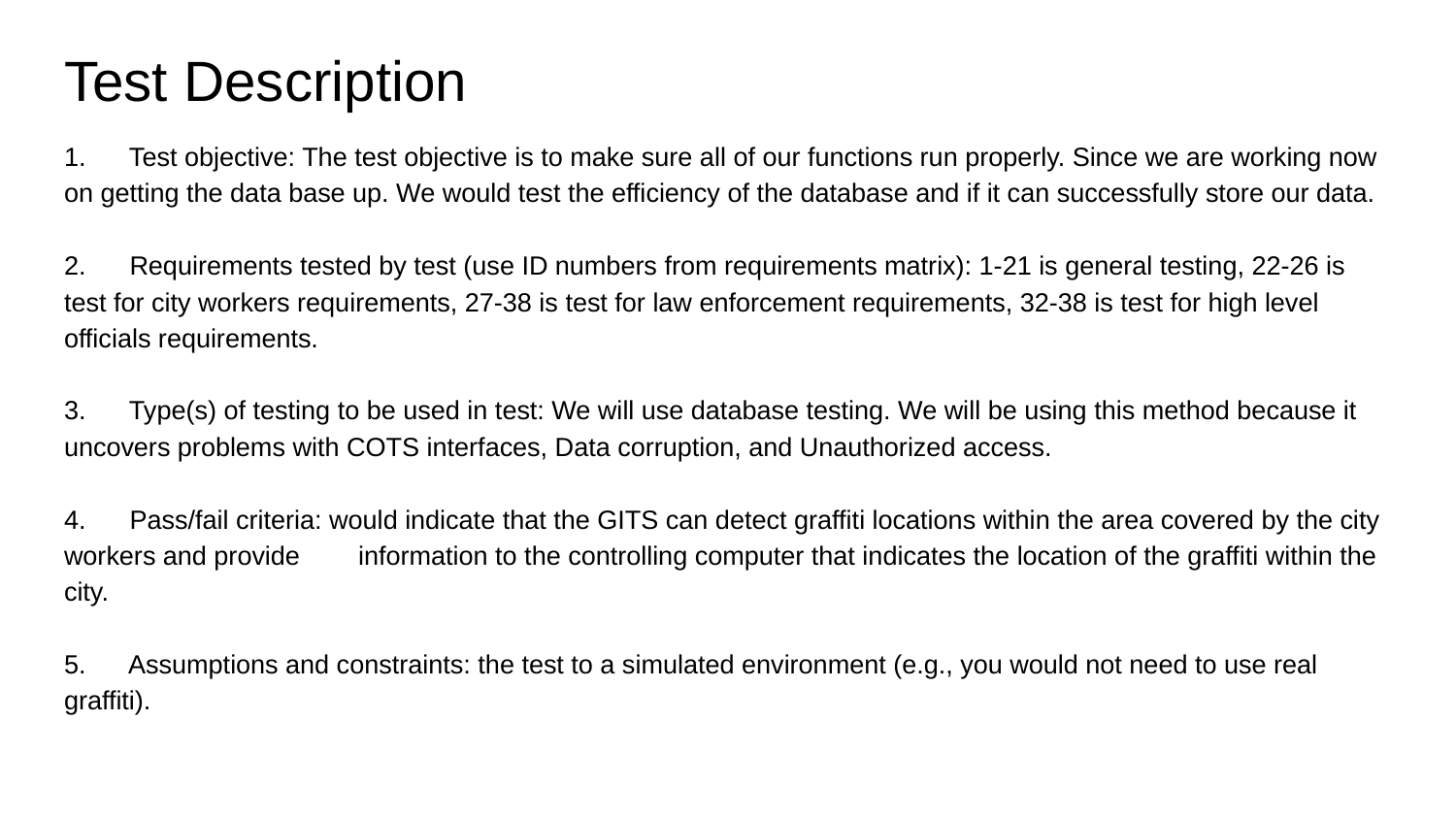

# Test Description
1.      Test objective: The test objective is to make sure all of our functions run properly. Since we are working now on getting the data base up. We would test the efficiency of the database and if it can successfully store our data.

2.      Requirements tested by test (use ID numbers from requirements matrix): 1-21 is general testing, 22-26 is test for city workers requirements, 27-38 is test for law enforcement requirements, 32-38 is test for high level officials requirements.

3.      Type(s) of testing to be used in test: We will use database testing. We will be using this method because it uncovers problems with COTS interfaces, Data corruption, and Unauthorized access.

4.      Pass/fail criteria: would indicate that the GITS can detect graffiti locations within the area covered by the city workers and provide        information to the controlling computer that indicates the location of the graffiti within the city.

5.      Assumptions and constraints: the test to a simulated environment (e.g., you would not need to use real graffiti).